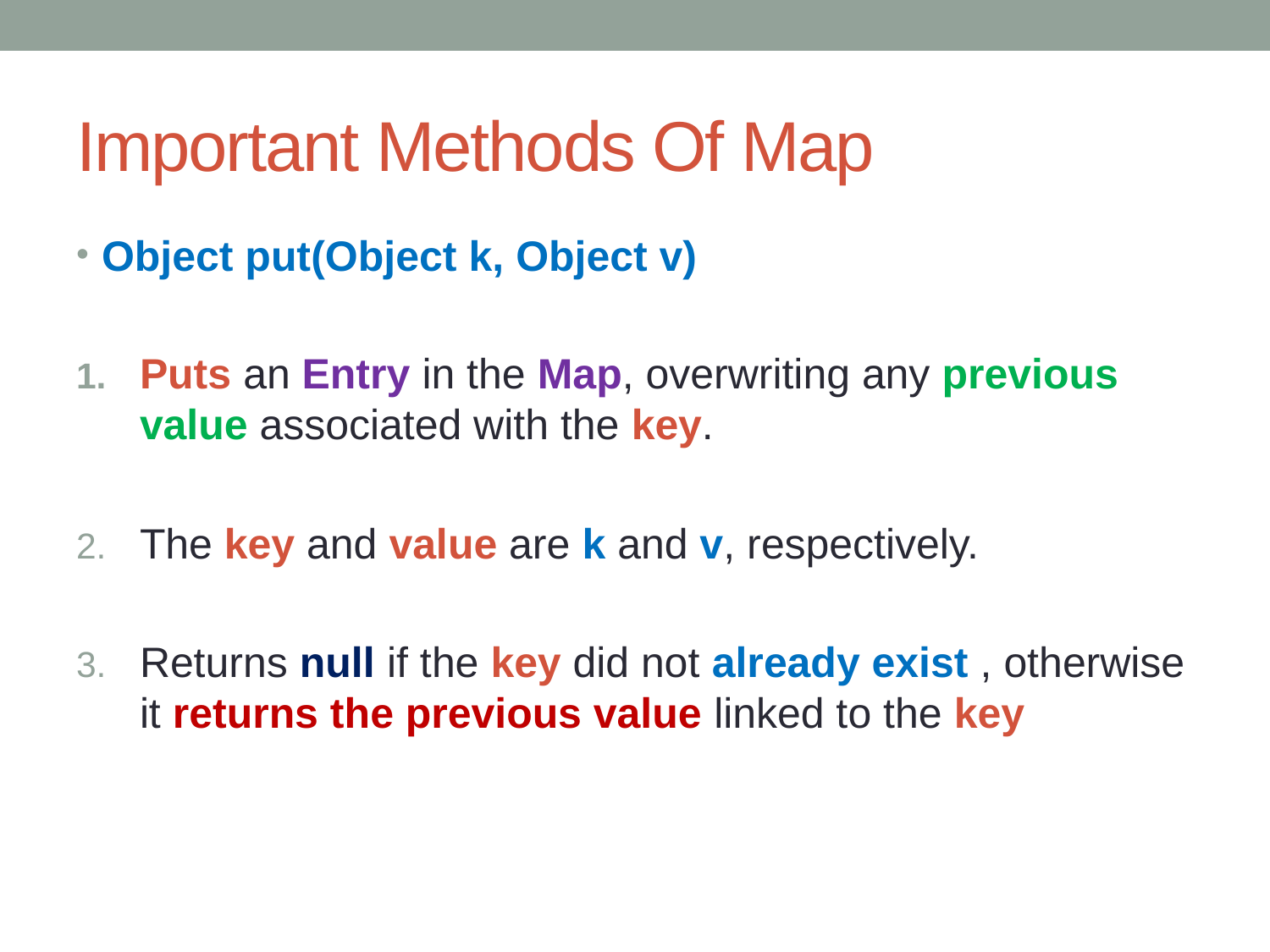

# Important Methods Of Map
Object put(Object k, Object v)

Puts an Entry in the Map, overwriting any previous value associated with the key.

The key and value are k and v, respectively.

Returns null if the key did not already exist , otherwise it returns the previous value linked to the key